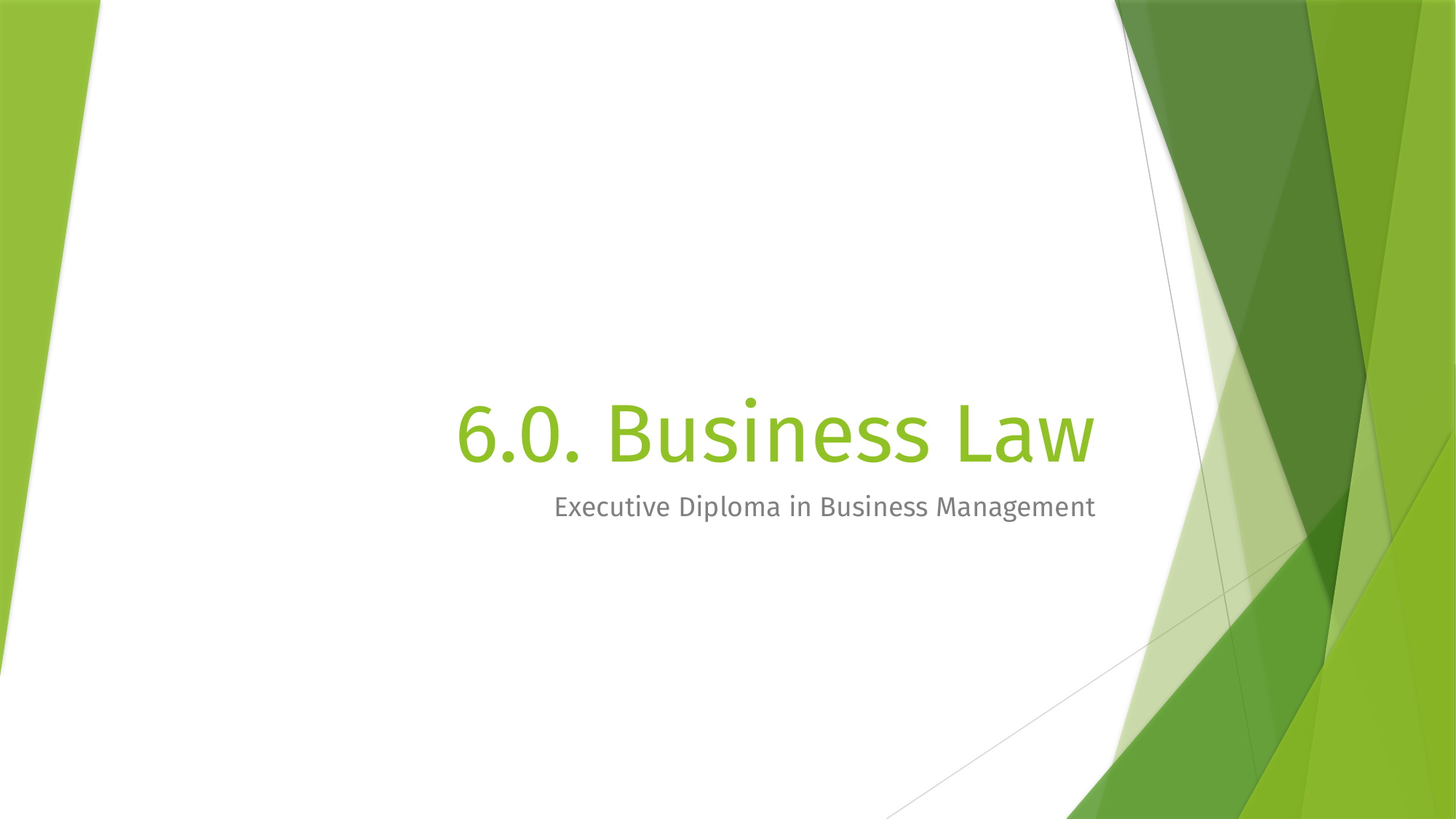

# 6.0. Business Law
Executive Diploma in Business Management